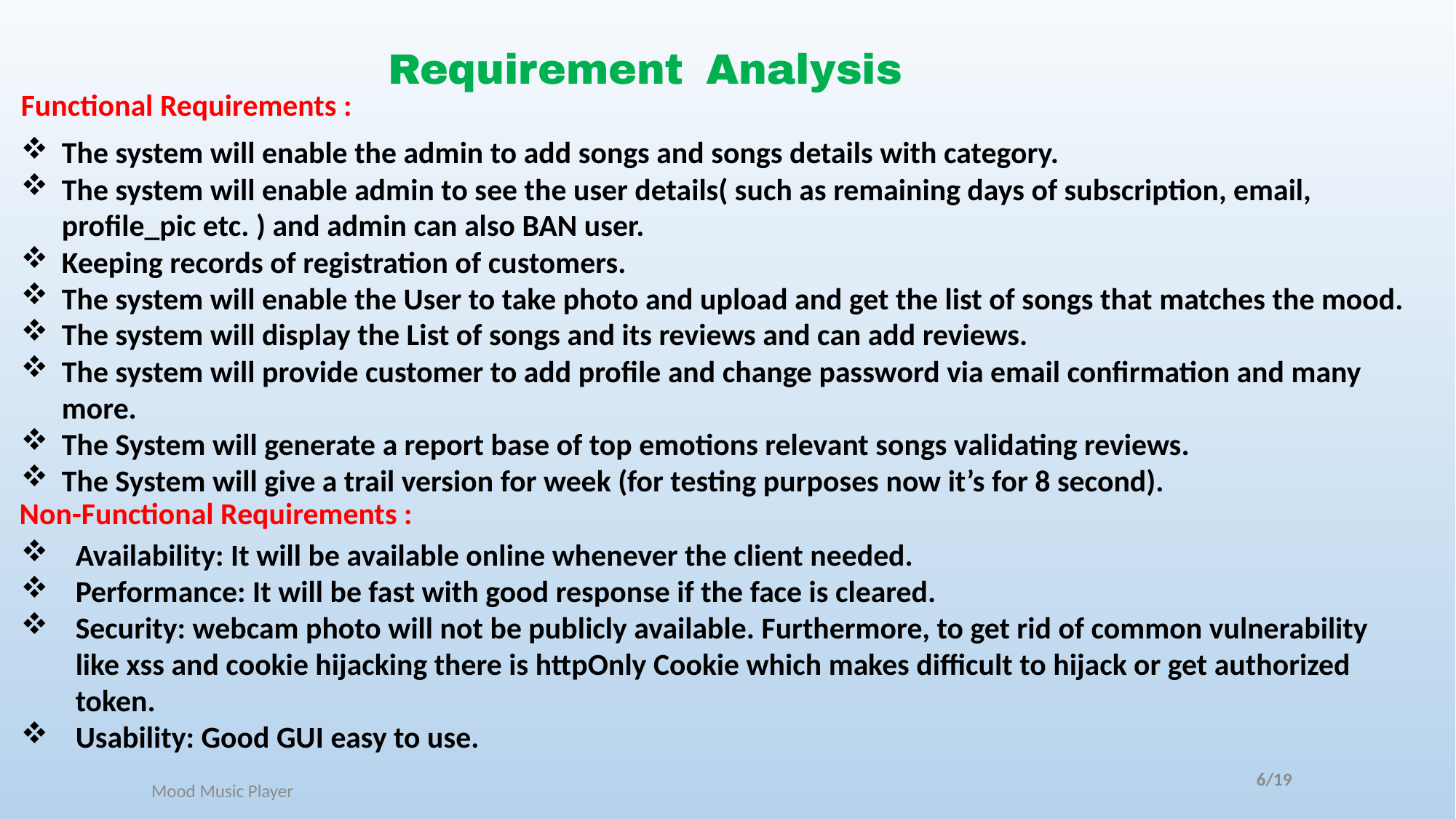

Requirement Analysis
Functional Requirements :
The system will enable the admin to add songs and songs details with category.
The system will enable admin to see the user details( such as remaining days of subscription, email, profile_pic etc. ) and admin can also BAN user.
Keeping records of registration of customers.
The system will enable the User to take photo and upload and get the list of songs that matches the mood.
The system will display the List of songs and its reviews and can add reviews.
The system will provide customer to add profile and change password via email confirmation and many more.
The System will generate a report base of top emotions relevant songs validating reviews.
The System will give a trail version for week (for testing purposes now it’s for 8 second).

Non-Functional Requirements :
Availability: It will be available online whenever the client needed.
Performance: It will be fast with good response if the face is cleared.
Security: webcam photo will not be publicly available. Furthermore, to get rid of common vulnerability like xss and cookie hijacking there is httpOnly Cookie which makes difficult to hijack or get authorized token.
Usability: Good GUI easy to use.
6/19
Mood Music Player